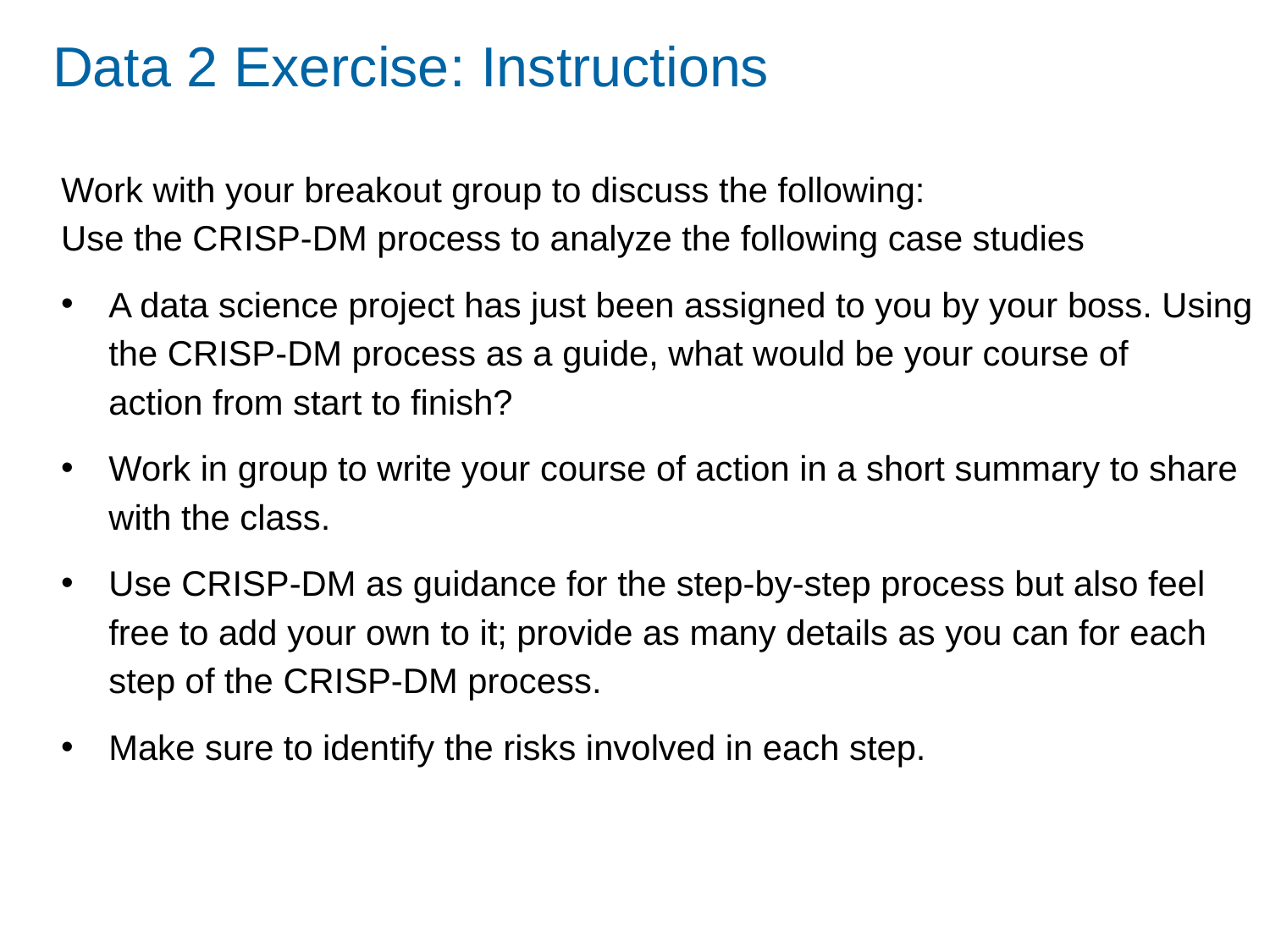

Data 2 Exercise: Instructions
Work with your breakout group to discuss the following:
Use the CRISP-DM process to analyze the following case studies
A data science project has just been assigned to you by your boss. Using the CRISP-DM process as a guide, what would be your course of
action from start to finish?
Work in group to write your course of action in a short summary to share with the class.
Use CRISP-DM as guidance for the step-by-step process but also feel free to add your own to it; provide as many details as you can for each step of the CRISP-DM process.
Make sure to identify the risks involved in each step.